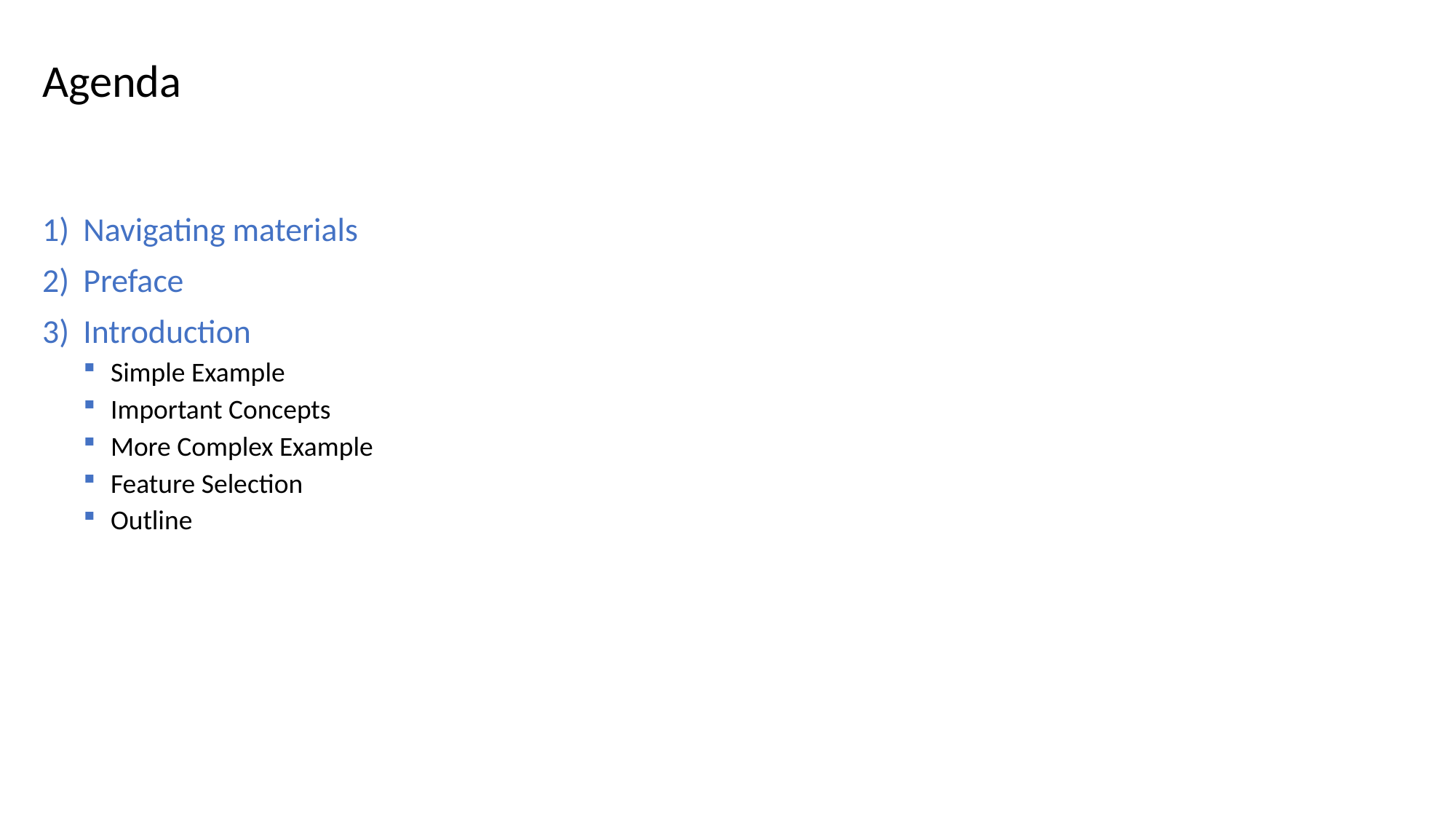

# Agenda

Navigating materials
Preface
Introduction
Simple Example
Important Concepts
More Complex Example
Feature Selection
Outline